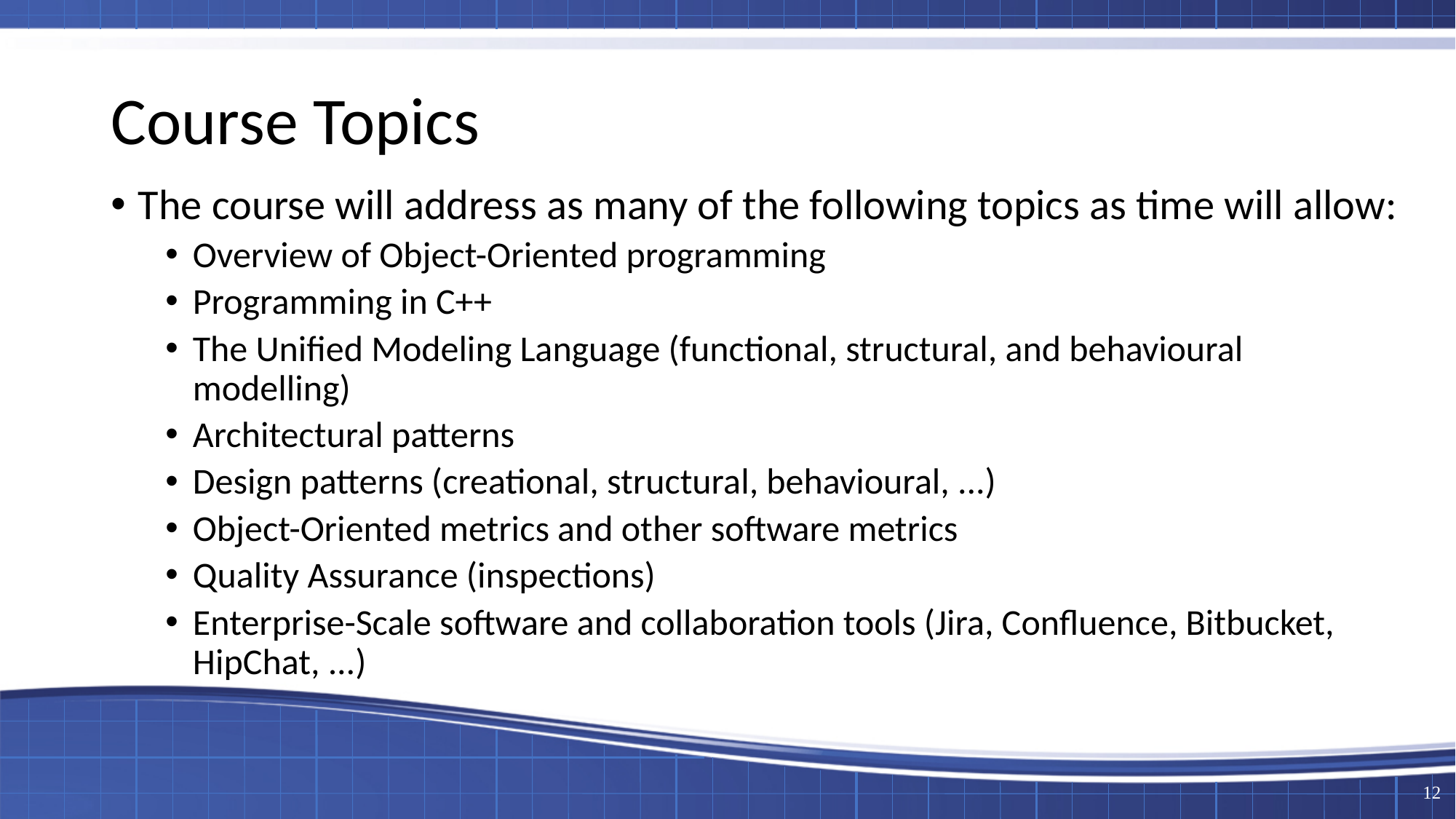

# Course Topics
The course will address as many of the following topics as time will allow:
Overview of Object-Oriented programming
Programming in C++
The Unified Modeling Language (functional, structural, and behavioural modelling)
Architectural patterns
Design patterns (creational, structural, behavioural, ...)
Object-Oriented metrics and other software metrics
Quality Assurance (inspections)
Enterprise-Scale software and collaboration tools (Jira, Confluence, Bitbucket, HipChat, ...)

12